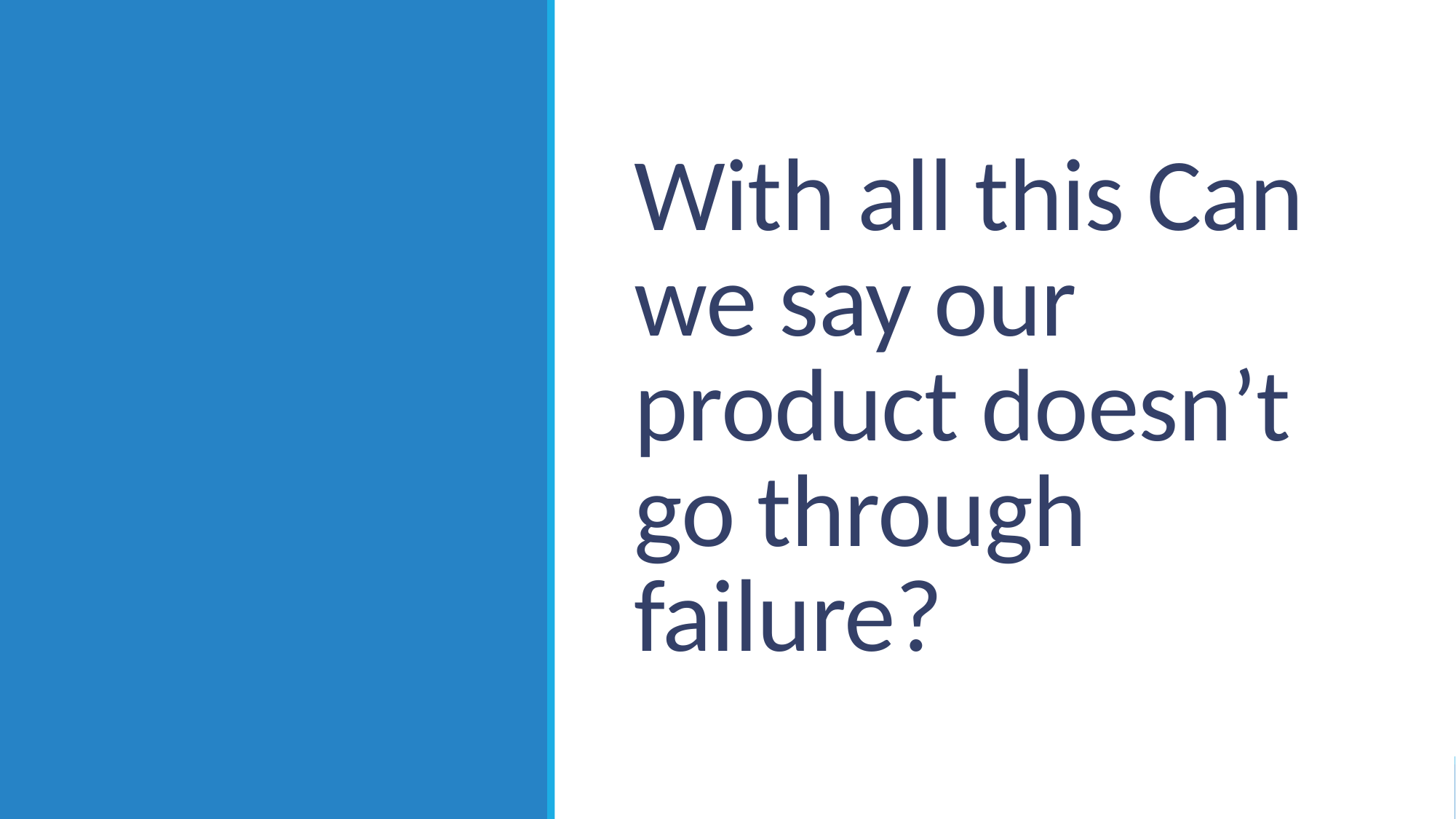

# With all this Can we say our product doesn’t go through failure?